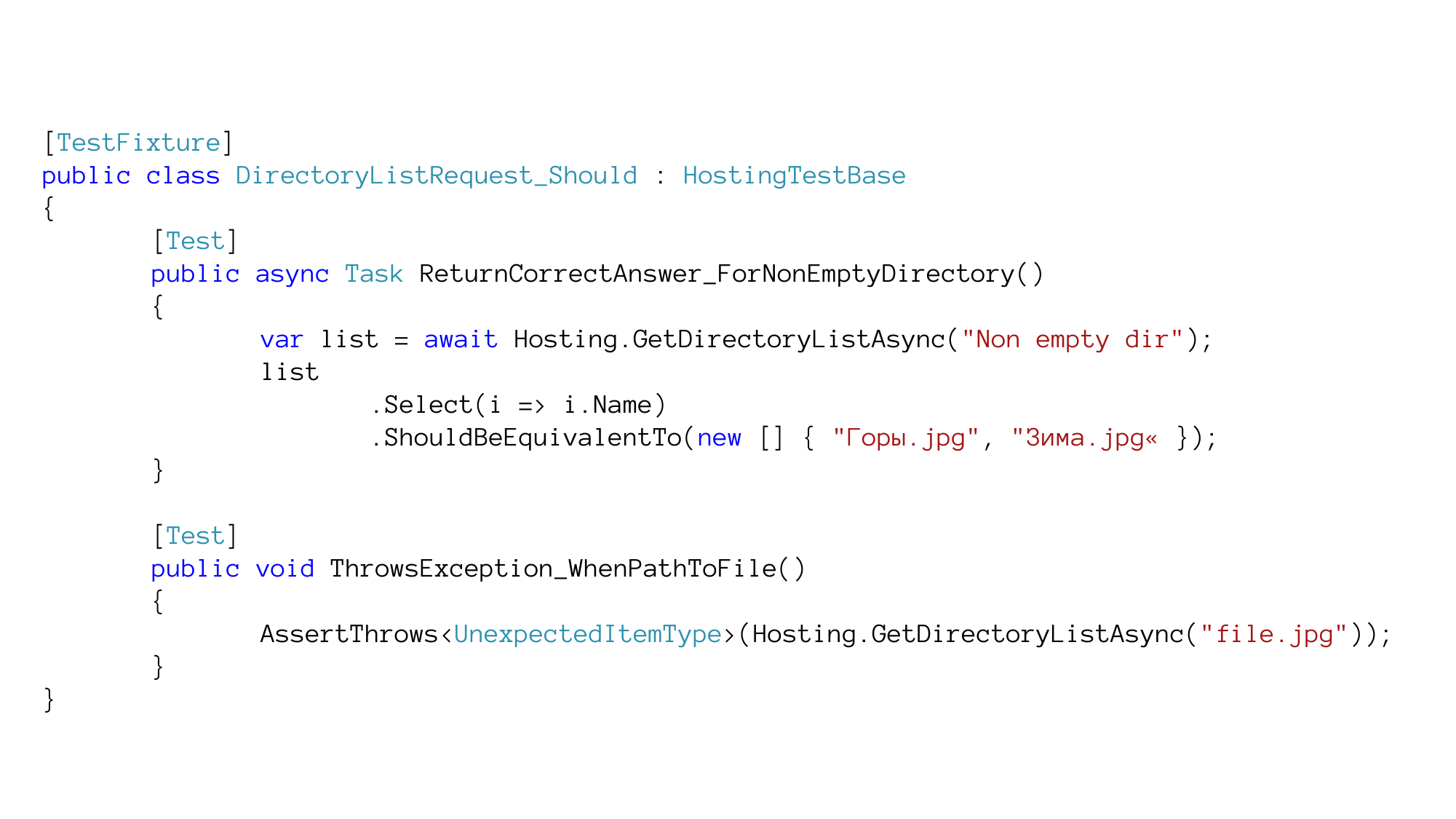

[TestFixture]
public class DirectoryListRequest_Should : HostingTestBase
{
	[Test]
	public async Task ReturnCorrectAnswer_ForNonEmptyDirectory()
	{
		var list = await Hosting.GetDirectoryListAsync("Non empty dir");
		list
			.Select(i => i.Name)
			.ShouldBeEquivalentTo(new [] { "Горы.jpg", "Зима.jpg« });
	}

	[Test]
	public void ThrowsException_WhenPathToFile()
	{
		AssertThrows<UnexpectedItemType>(Hosting.GetDirectoryListAsync("file.jpg"));
	}
}